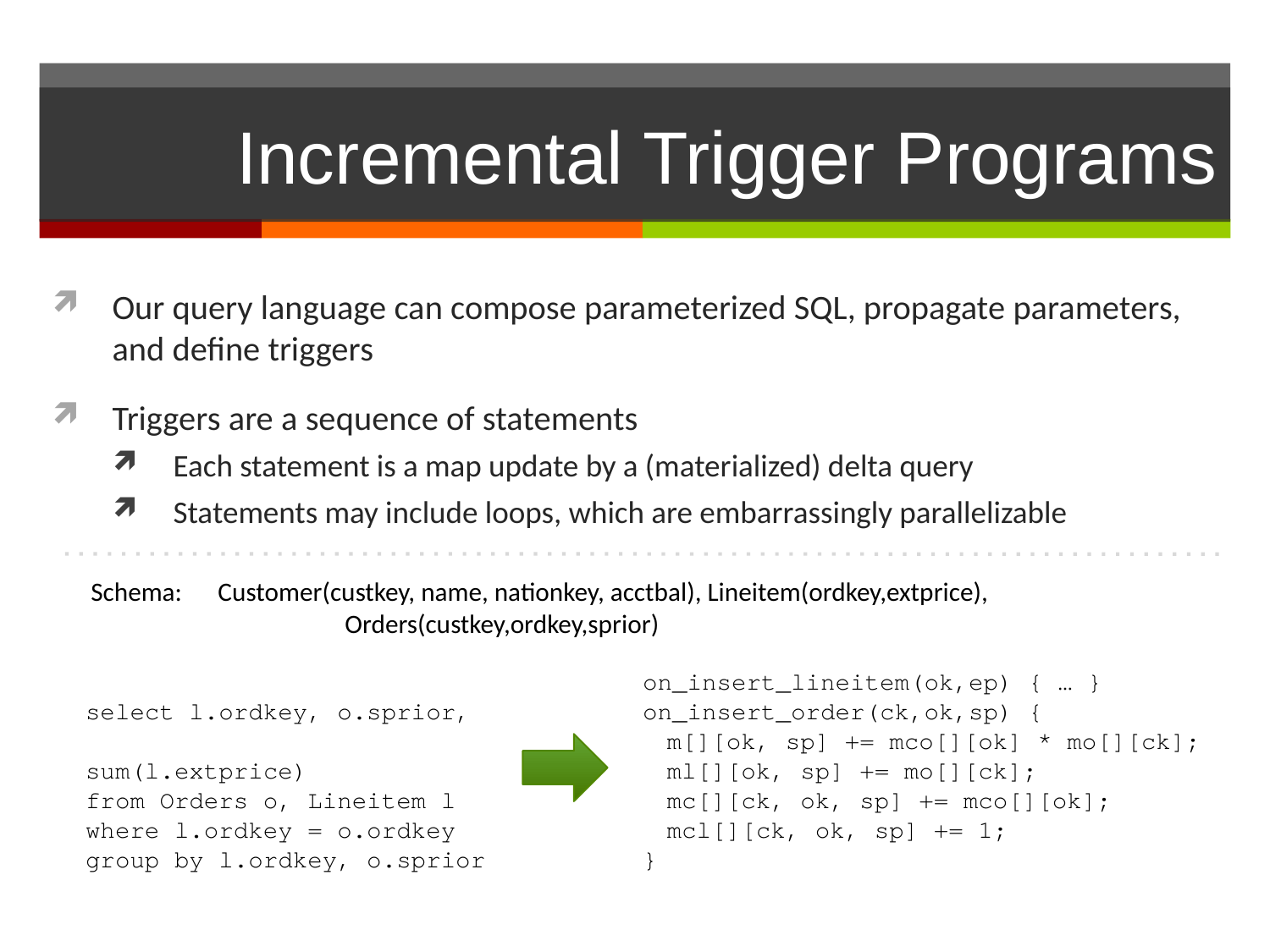

# Incremental Trigger Programs
Our query language can compose parameterized SQL, propagate parameters, and define triggers
Triggers are a sequence of statements
Each statement is a map update by a (materialized) delta query
Statements may include loops, which are embarrassingly parallelizable

Schema: 	Customer(custkey, name, nationkey, acctbal), Lineitem(ordkey,extprice),
		Orders(custkey,ordkey,sprior)
on_insert_lineitem(ok,ep) { … }
on_insert_order(ck,ok,sp) {
m[][ok, sp] += mco[][ok] * mo[][ck];
ml[][ok, sp] += mo[][ck];
mc[][ck, ok, sp] += mco[][ok];
mcl[][ck, ok, sp] += 1;
}
select l.ordkey, o.sprior,
		sum(l.extprice)
from Orders o, Lineitem l
where l.ordkey = o.ordkey
group by l.ordkey, o.sprior